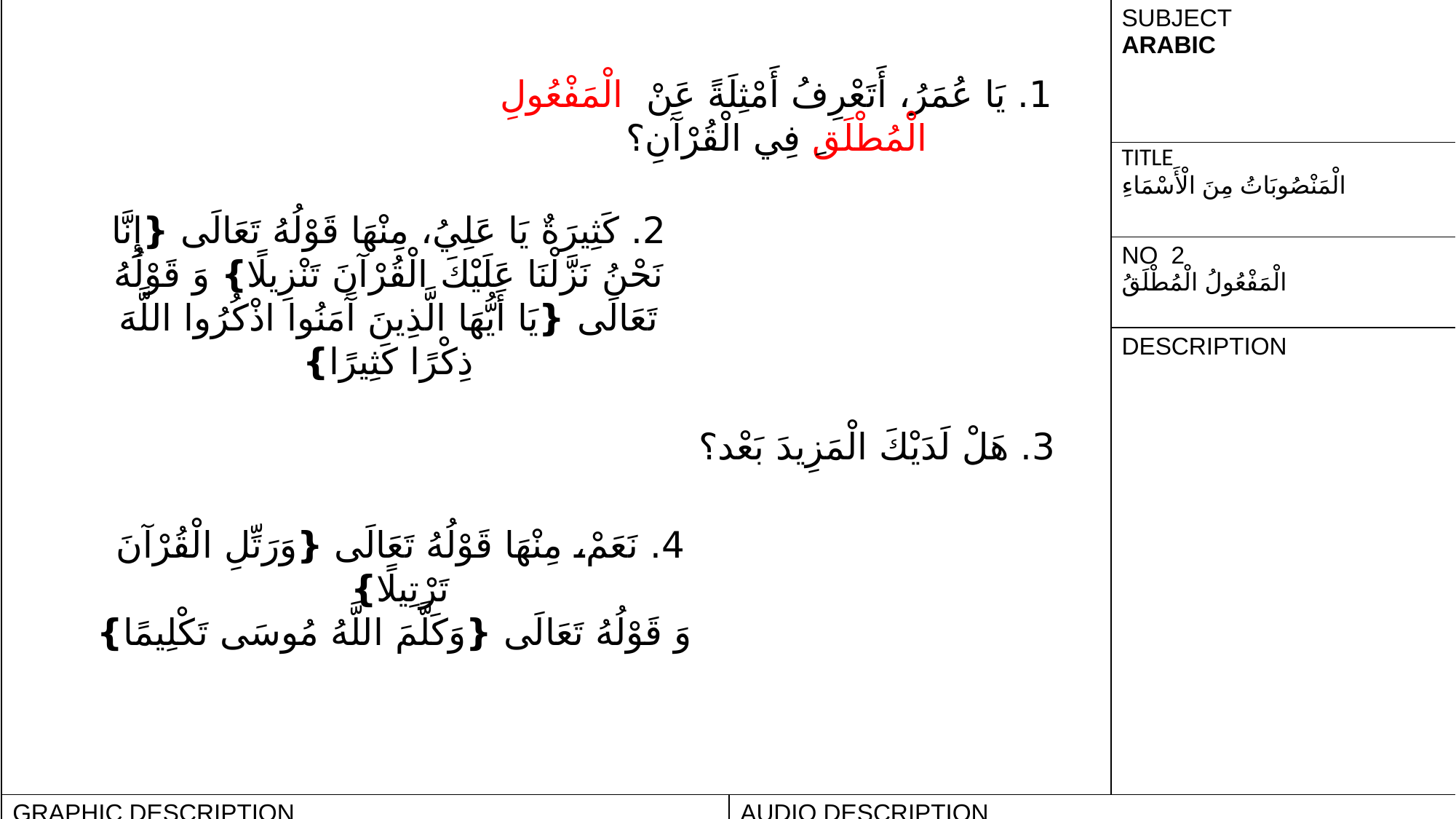

|  |  | SUBJECT ARABIC |
| --- | --- | --- |
|  |  | TITLE الْمَنْصُوبَاتُ مِنَ الْأَسْمَاءِ |
|  |  | NO 2 الْمَفْعُولُ الْمُطْلَقُ |
|  |  | DESCRIPTION |
| GRAPHIC DESCRIPTION A conversation between 2 boys. A simple background | AUDIO DESCRIPTION |  |

1. يَا عُمَرُ، أَتَعْرِفُ أَمْثِلَةً عَنْ  الْمَفْعُولِ الْمُطْلَقِ فِي الْقُرْآَنِ؟

2. كَثِيرَةٌ يَا عَلِيُ، مِنْهَا قَوْلُهُ تَعَالَى {إِنَّا نَحْنُ نَزَّلْنَا عَلَيْكَ الْقُرْآنَ تَنْزِيلًا} وَ قَوْلُهُ تَعَالَى {يَا أَيُّهَا الَّذِينَ آَمَنُوا اذْكُرُوا اللَّهَ ذِكْرًا كَثِيرًا}
3. هَلْ لَدَيْكَ الْمَزِيدَ بَعْد؟
4. نَعَمْ، مِنْهَا قَوْلُهُ تَعَالَى {وَرَتِّلِ الْقُرْآنَ تَرْتِيلًا}
 وَ قَوْلُهُ تَعَالَى {وَكَلَّمَ اللَّهُ مُوسَى تَكْلِيمًا}